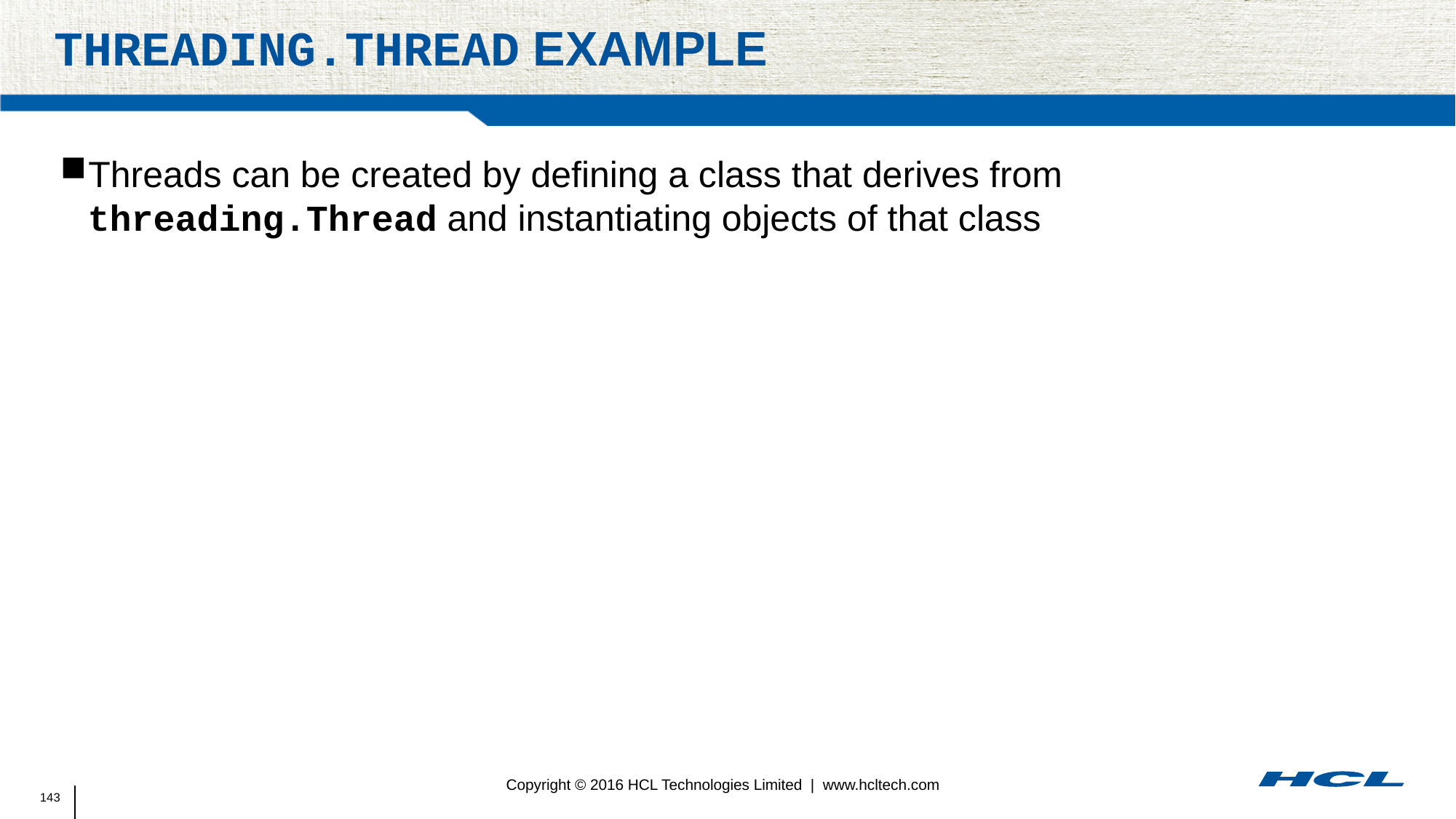

# threading.Thread example
Threads can be created by defining a class that derives from threading.Thread and instantiating objects of that class